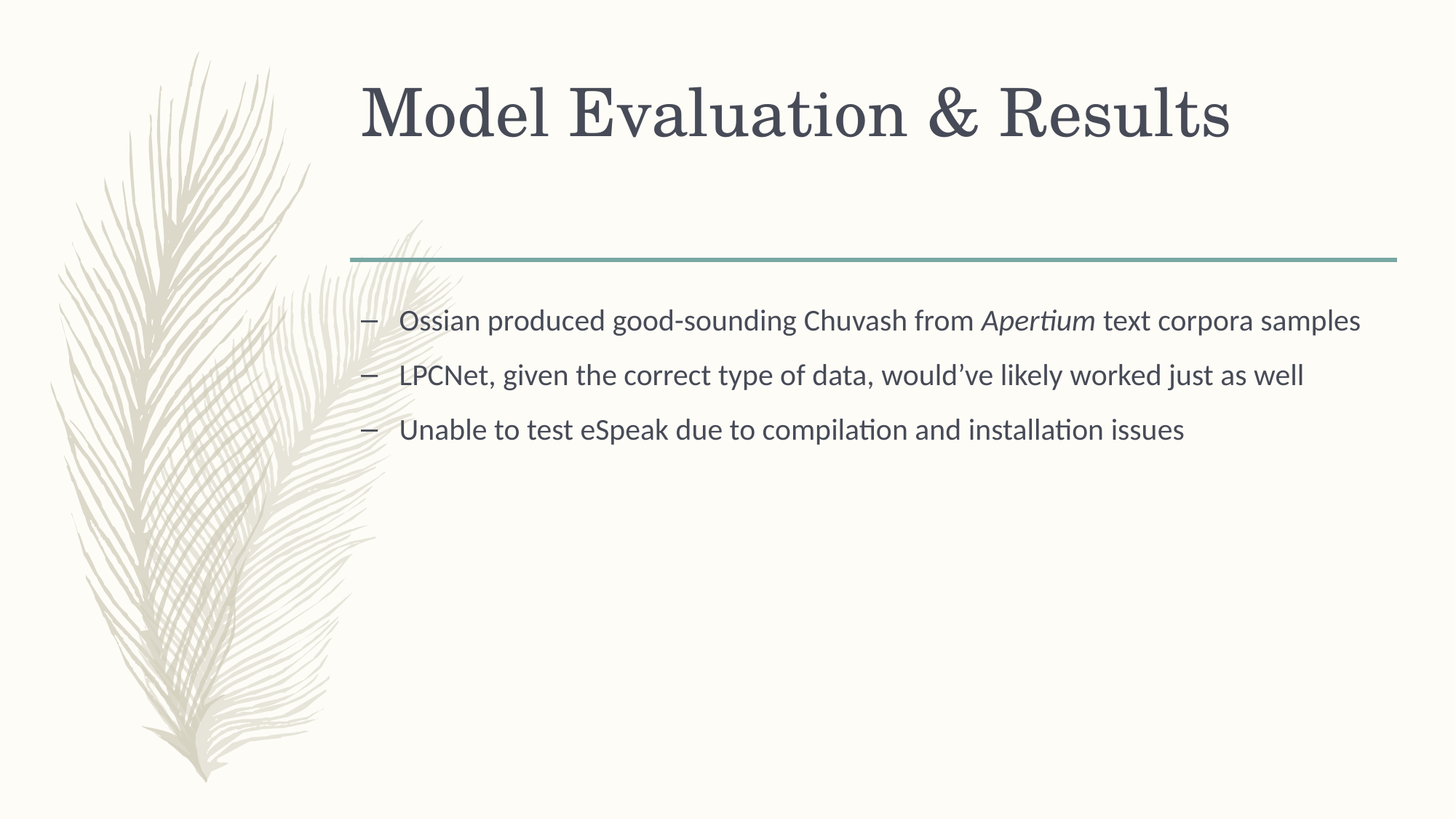

# Model Evaluation & Results
Ossian produced good-sounding Chuvash from Apertium text corpora samples
LPCNet, given the correct type of data, would’ve likely worked just as well
Unable to test eSpeak due to compilation and installation issues